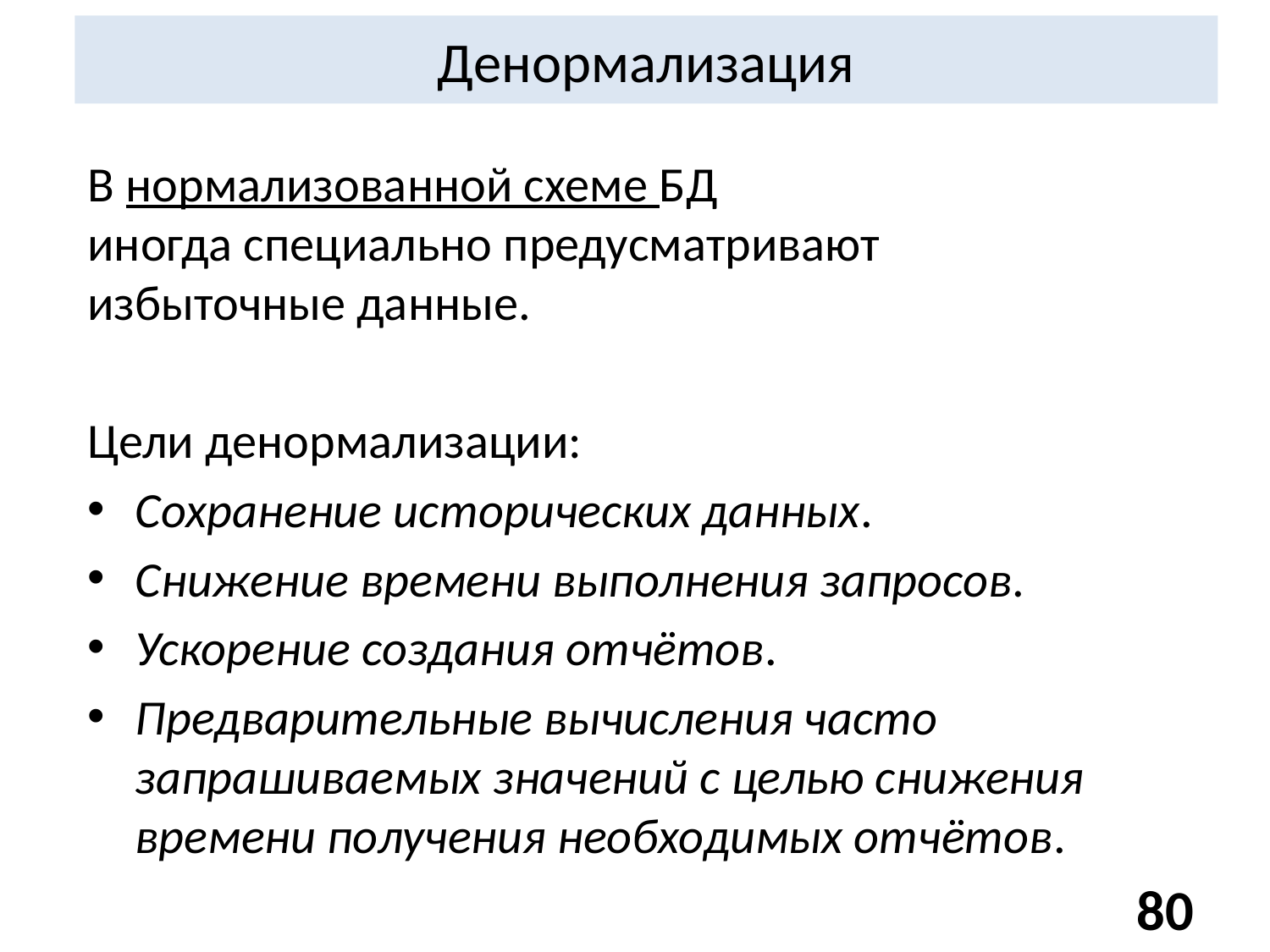

Денормализация
В нормализованной схеме БД
иногда специально предусматривают
избыточные данные.

Цели денормализации:
Сохранение исторических данных.
Снижение времени выполнения запросов.
Ускорение создания отчётов.
Предварительные вычисления часто запрашиваемых значений с целью снижения времени получения необходимых отчётов.
80